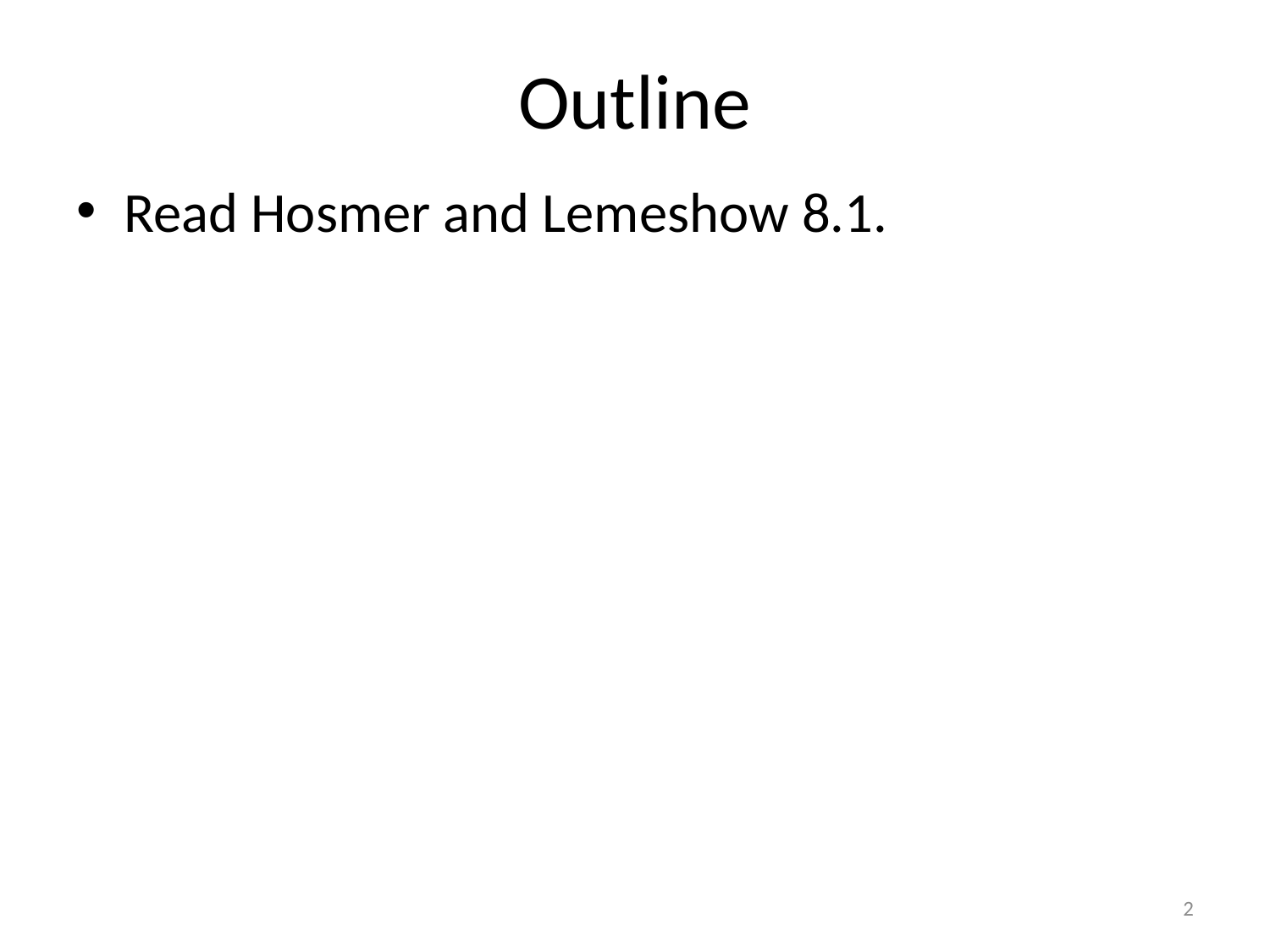

# Outline
Read Hosmer and Lemeshow 8.1.

2